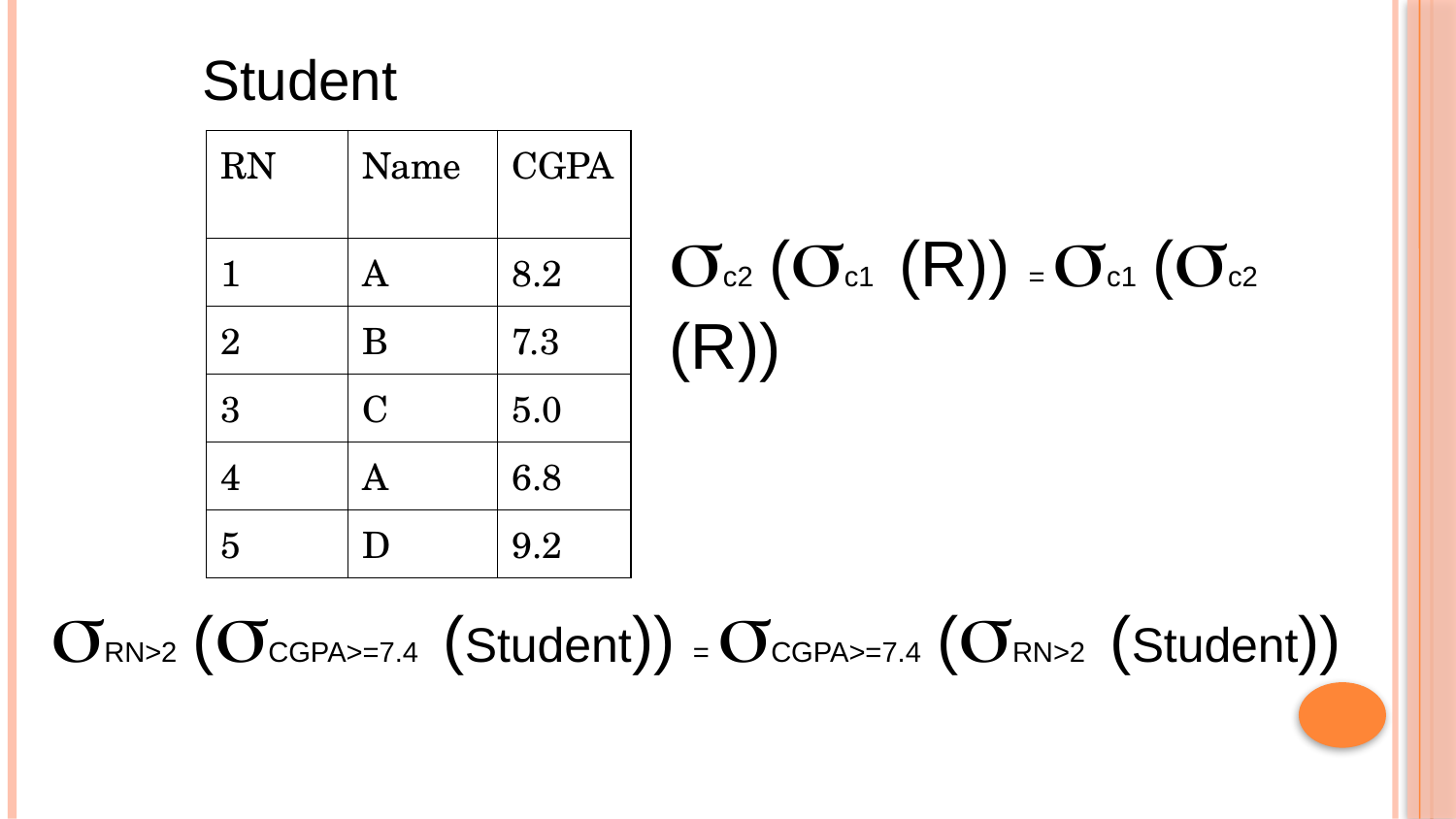

Student
| RN | Name | CGPA |
| --- | --- | --- |
| 1 | A | 8.2 |
| 2 | B | 7.3 |
| 3 | C | 5.0 |
| 4 | A | 6.8 |
| 5 | D | 9.2 |
σc2  (σc1 (R)) = σc1  (σc2 (R))
σRN>2  (σCGPA>=7.4 (Student)) = σCGPA>=7.4  (σRN>2 (Student))